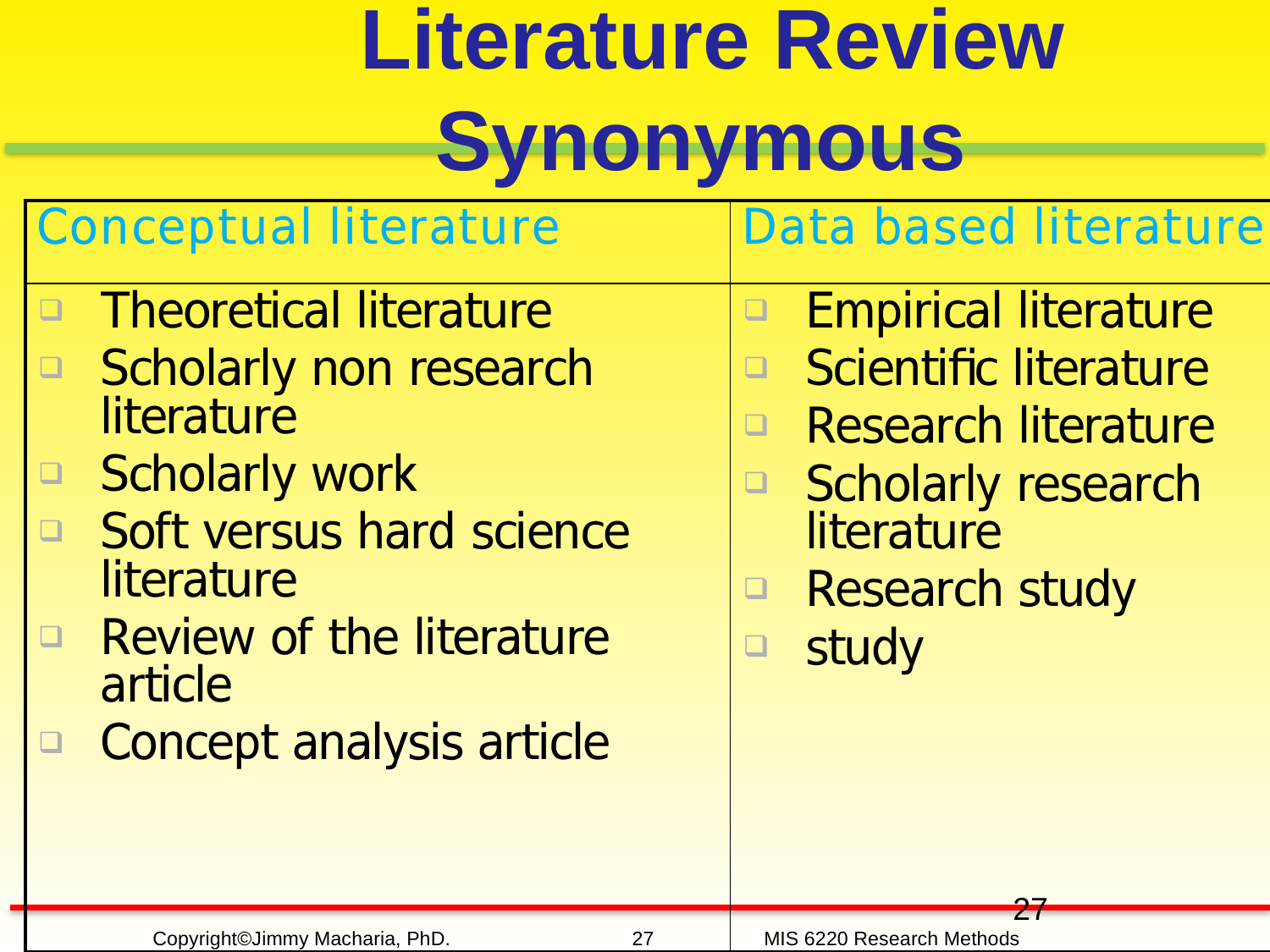

# Literature Review Synonymous
| Conceptual literature | Data based literature |
| --- | --- |
| Theoretical literature Scholarly non research literature Scholarly work Soft versus hard science literature Review of the literature article Concept analysis article | Empirical literature Scientific literature Research literature Scholarly research literature Research study study |
27